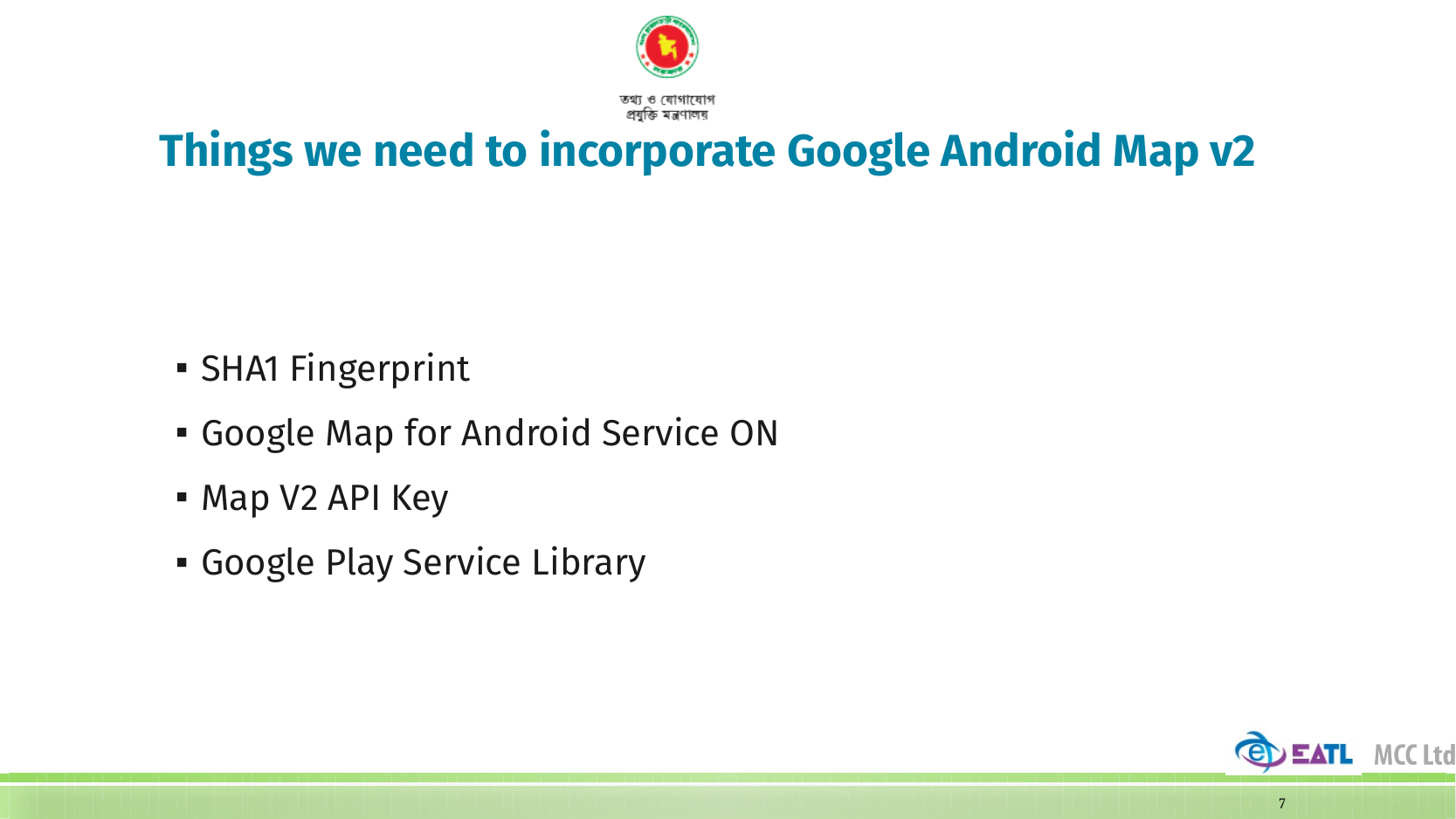

# Things we need to incorporate Google Android Map v2

SHA1 Fingerprint
Google Map for Android Service ON
Map V2 API Key
Google Play Service Library

7